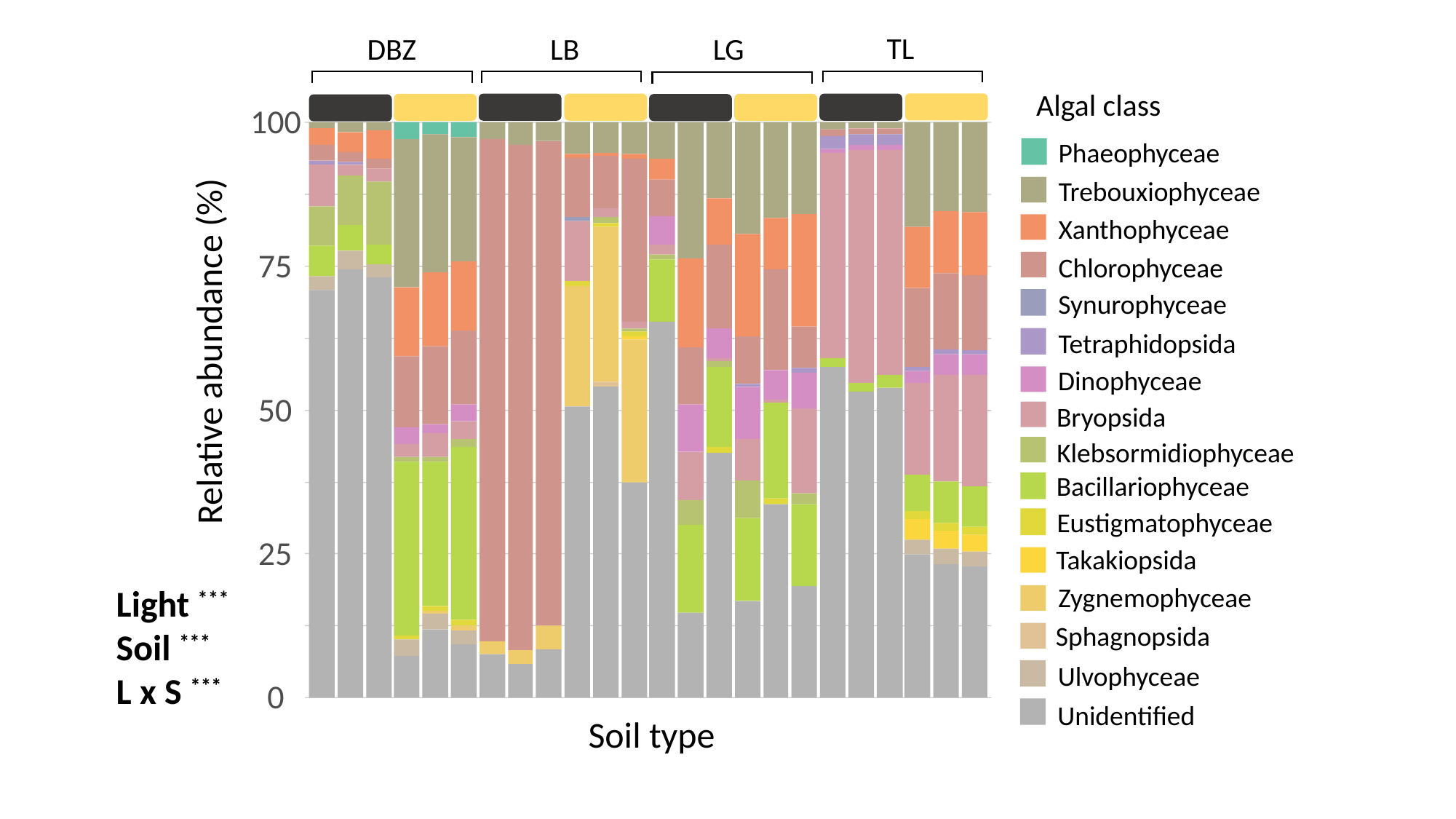

Algal class
100

Phaeophyceae

Trebouxiophyceae

Xanthophyceae

75
Chlorophyceae

Synurophyceae

Tetraphidopsida

Dinophyceae

50

Bryopsida

Klebsormidiophyceae

Bacillariophyceae

Eustigmatophyceae

25

Takakiopsida

Zygnemophyceae

Sphagnopsida

Ulvophyceae

0

Unidentified
TL
DBZ
LB
LG

Relative abundance (%)
Light ***
Soil ***
L x S ***
Soil type